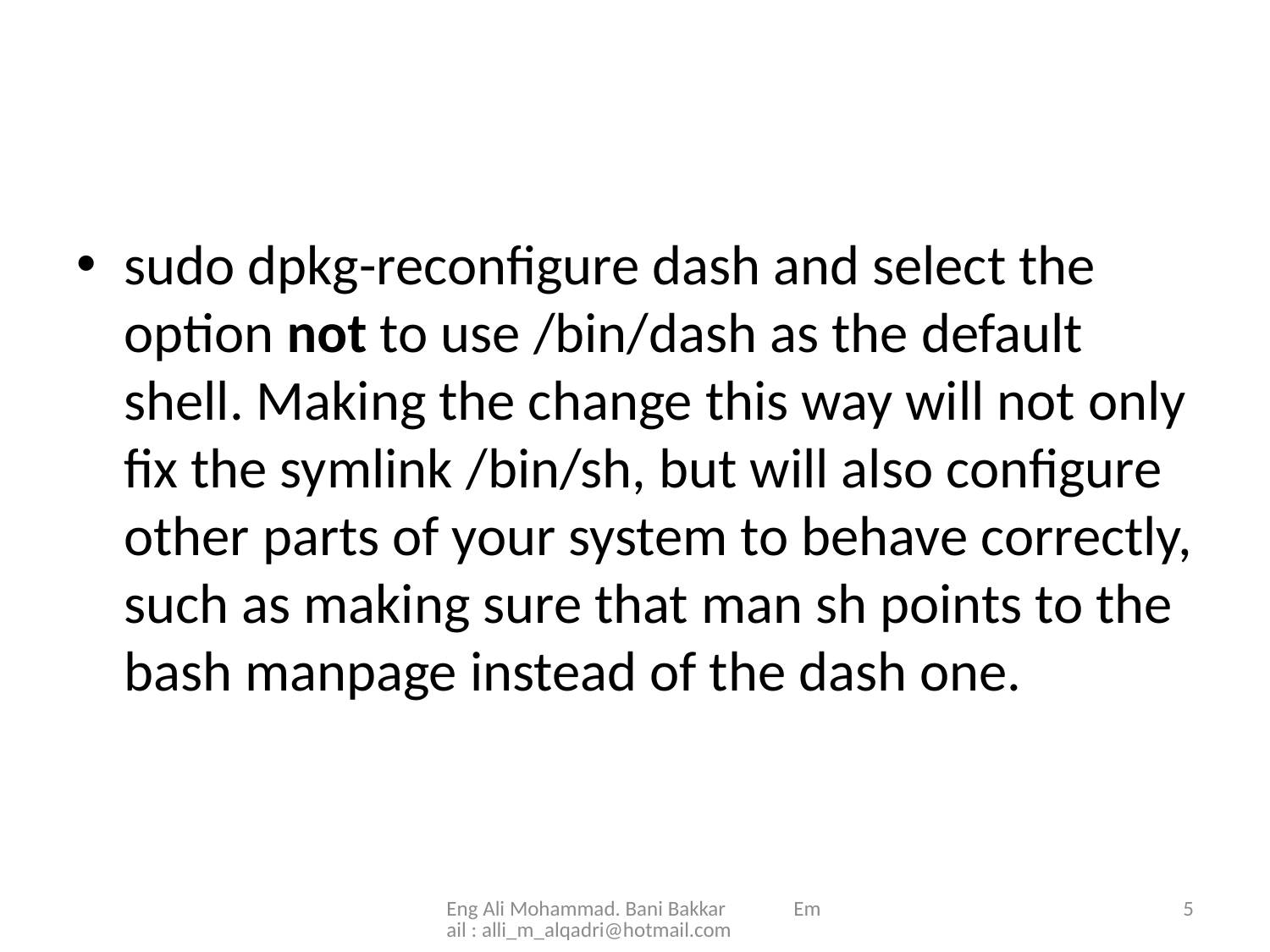

#
sudo dpkg-reconfigure dash and select the option not to use /bin/dash as the default shell. Making the change this way will not only fix the symlink /bin/sh, but will also configure other parts of your system to behave correctly, such as making sure that man sh points to the bash manpage instead of the dash one.

Eng Ali Mohammad. Bani Bakkar              Email : alli_m_alqadri@hotmail.com
5